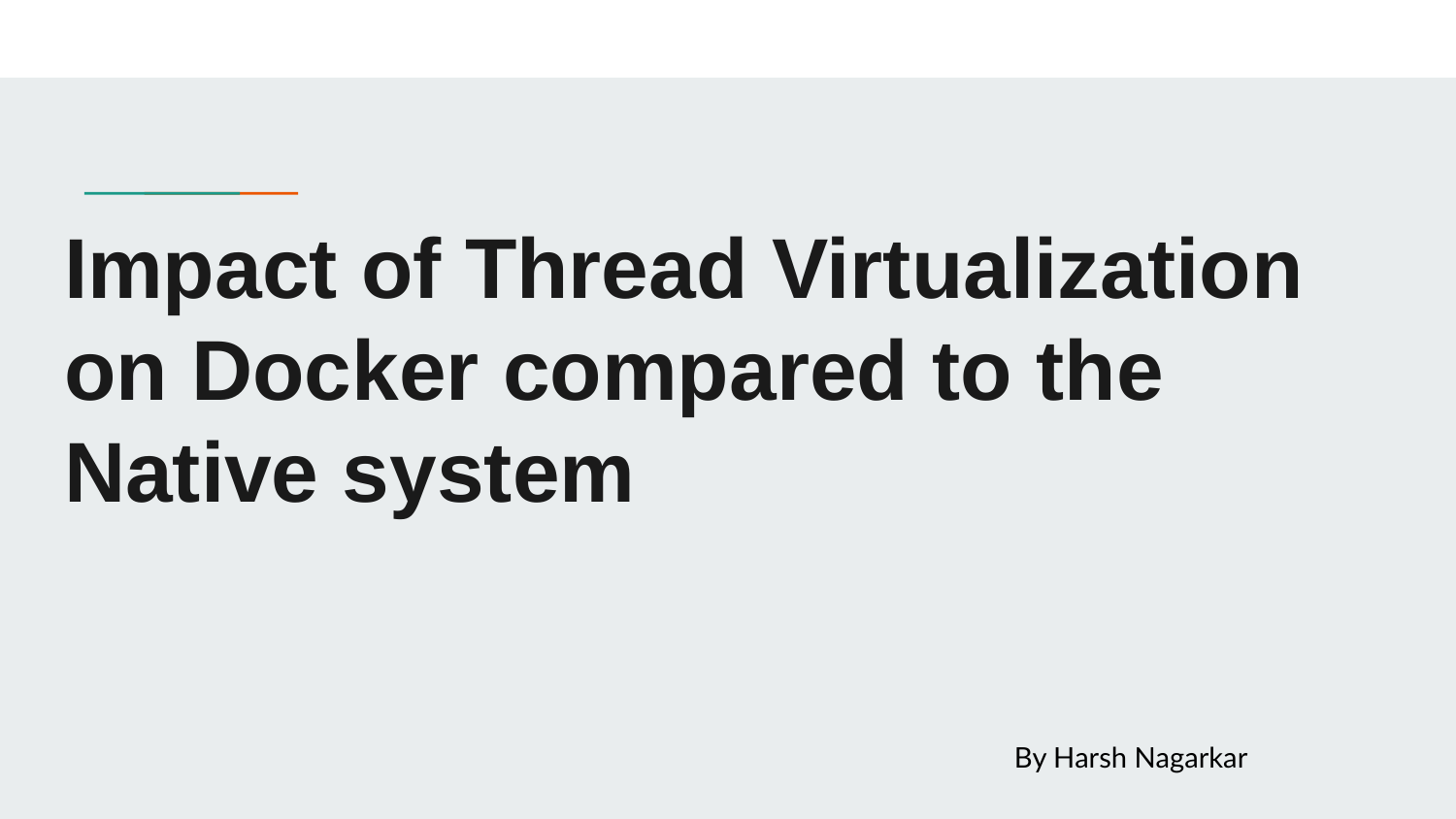

# Impact of Thread Virtualization on Docker compared to the Native system
By Harsh Nagarkar